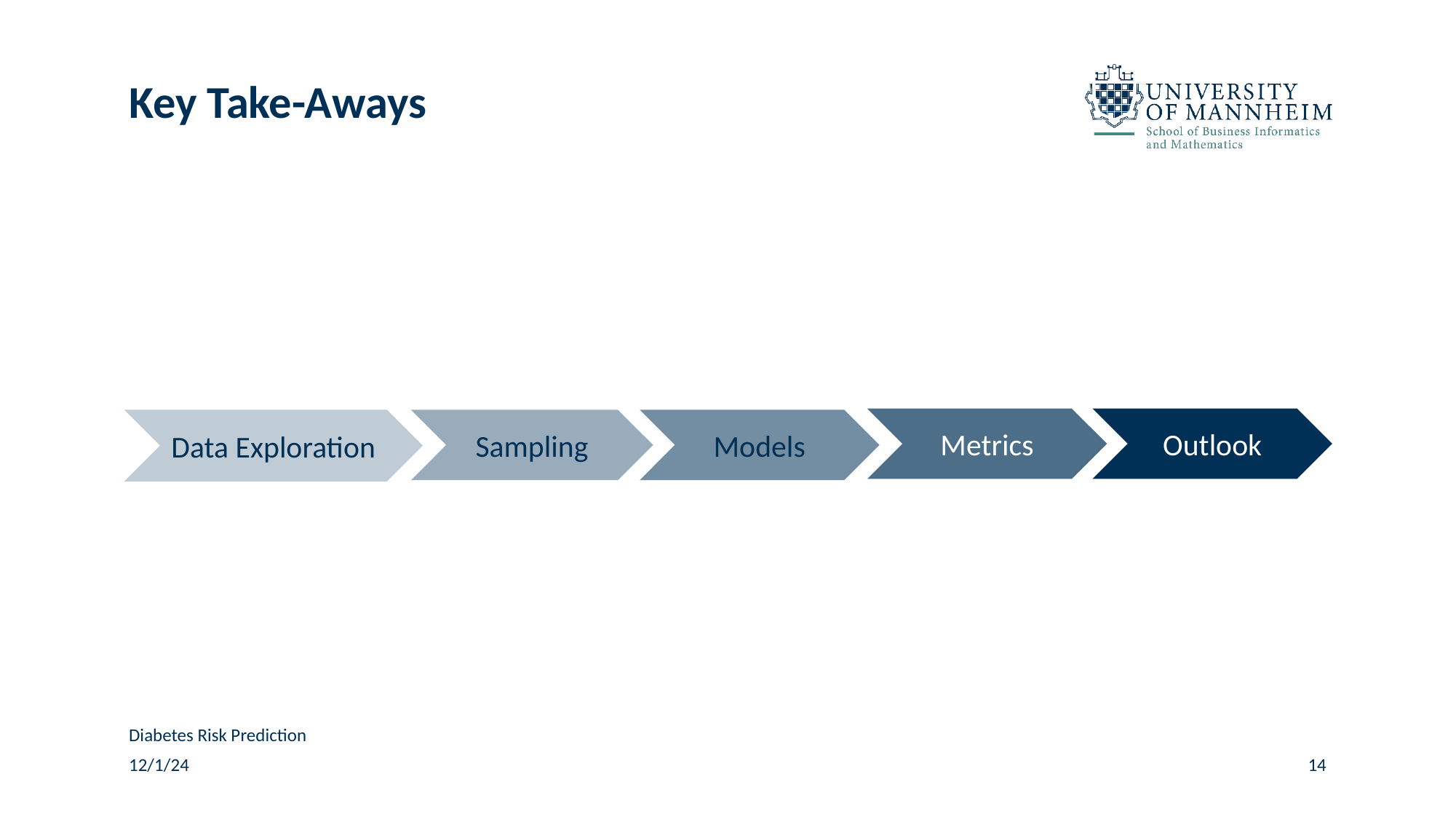

# Key Take-Aways
Outlook
Metrics
Models
Sampling
Data Exploration
Diabetes Risk Prediction
12/1/24
14